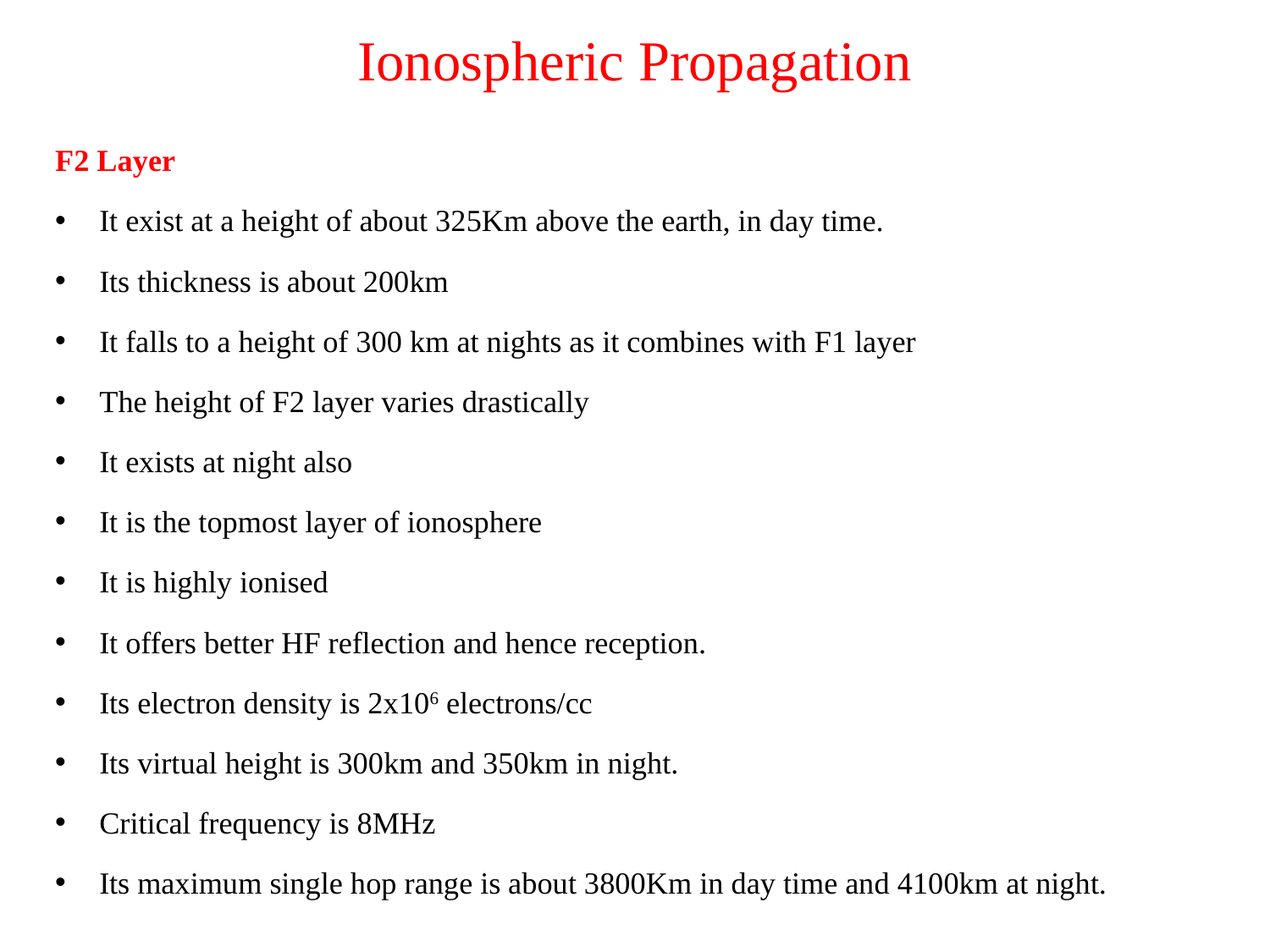

# Ionospheric Propagation
F2 Layer
It exist at a height of about 325Km above the earth, in day time.
Its thickness is about 200km
It falls to a height of 300 km at nights as it combines with F1 layer
The height of F2 layer varies drastically
It exists at night also
It is the topmost layer of ionosphere
It is highly ionised
It offers better HF reflection and hence reception.
Its electron density is 2x106 electrons/cc
Its virtual height is 300km and 350km in night.
Critical frequency is 8MHz
Its maximum single hop range is about 3800Km in day time and 4100km at night.